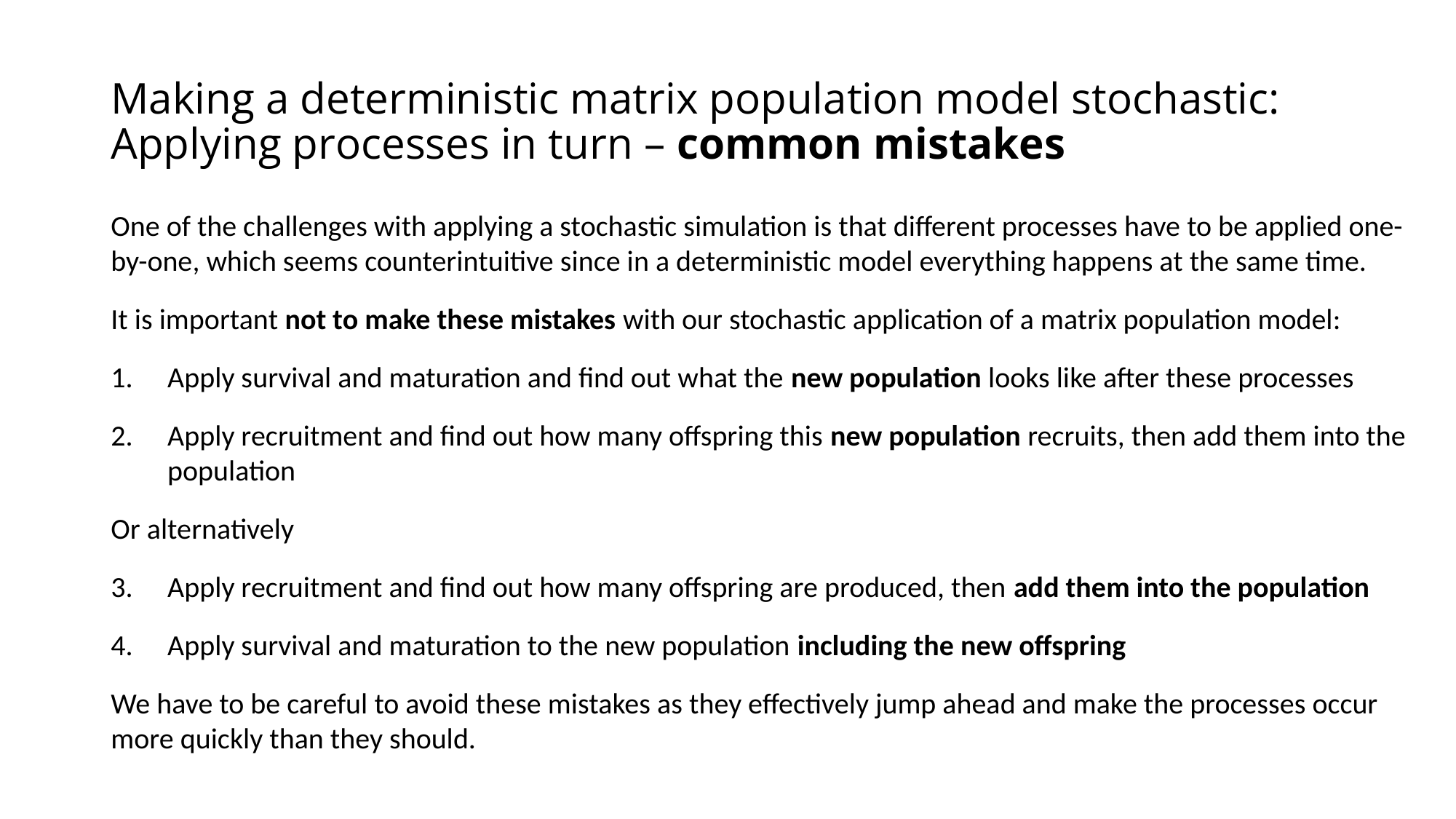

# Making a deterministic matrix population model stochastic: Applying processes in turn – common mistakes
One of the challenges with applying a stochastic simulation is that different processes have to be applied one-by-one, which seems counterintuitive since in a deterministic model everything happens at the same time.
It is important not to make these mistakes with our stochastic application of a matrix population model:
Apply survival and maturation and find out what the new population looks like after these processes
Apply recruitment and find out how many offspring this new population recruits, then add them into the population
Or alternatively
Apply recruitment and find out how many offspring are produced, then add them into the population
Apply survival and maturation to the new population including the new offspring
We have to be careful to avoid these mistakes as they effectively jump ahead and make the processes occur more quickly than they should.